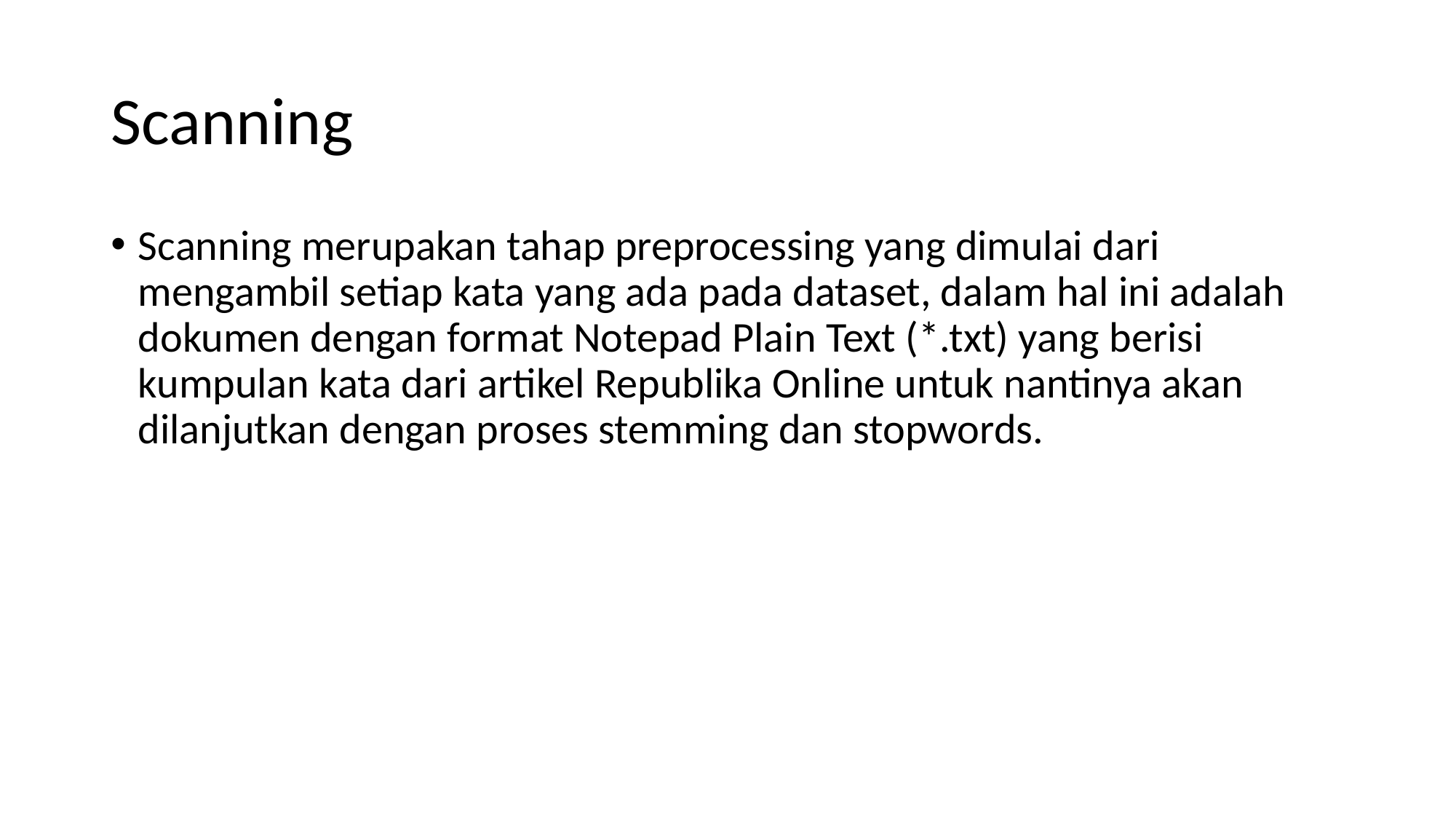

# Scanning
Scanning merupakan tahap preprocessing yang dimulai dari mengambil setiap kata yang ada pada dataset, dalam hal ini adalah dokumen dengan format Notepad Plain Text (*.txt) yang berisi kumpulan kata dari artikel Republika Online untuk nantinya akan dilanjutkan dengan proses stemming dan stopwords.